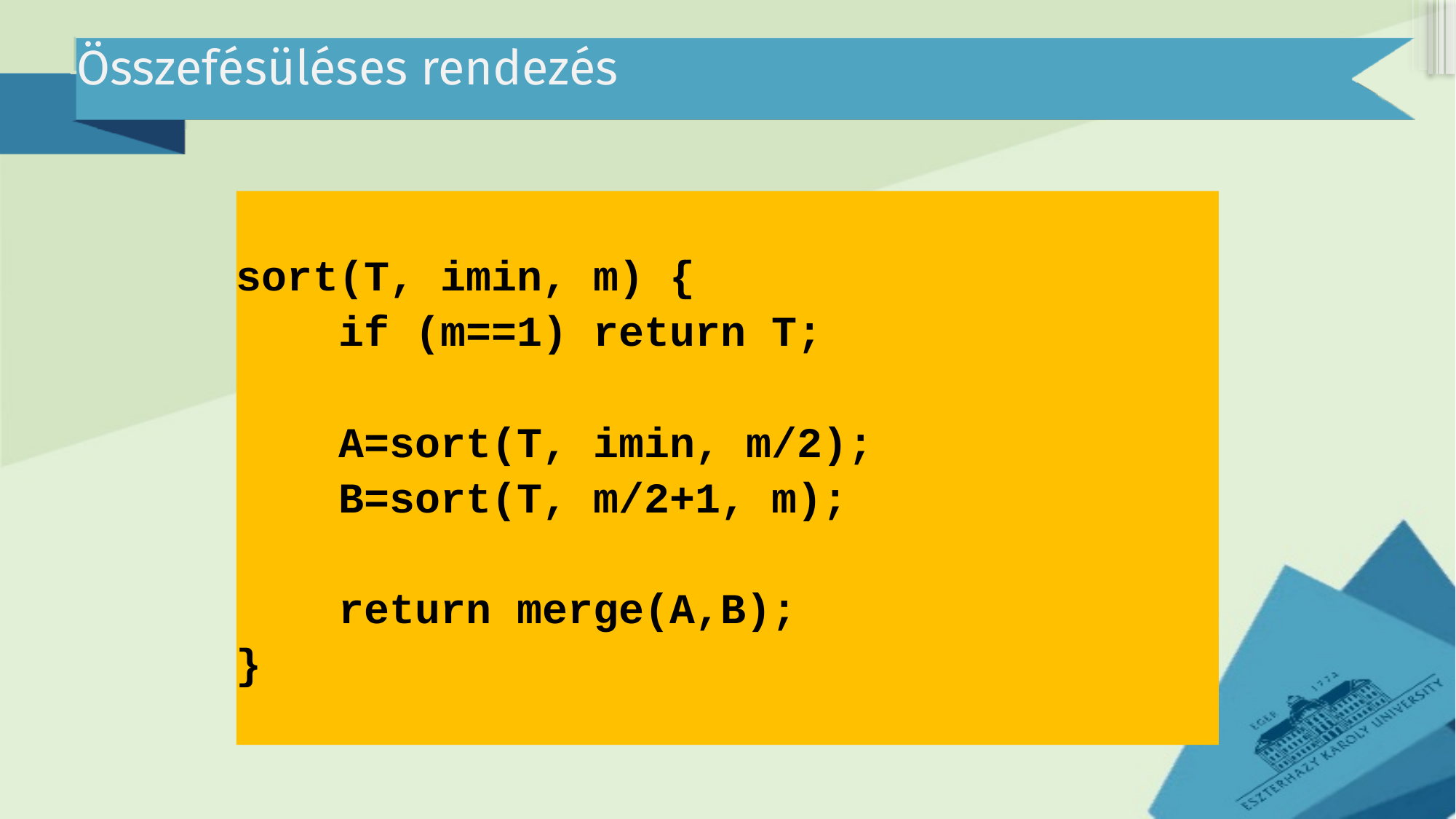

# Összefésüléses rendezés
sort(T, imin, m) {
    if (m==1) return T;

    A=sort(T, imin, m/2);
    B=sort(T, m/2+1, m);

    return merge(A,B);
}